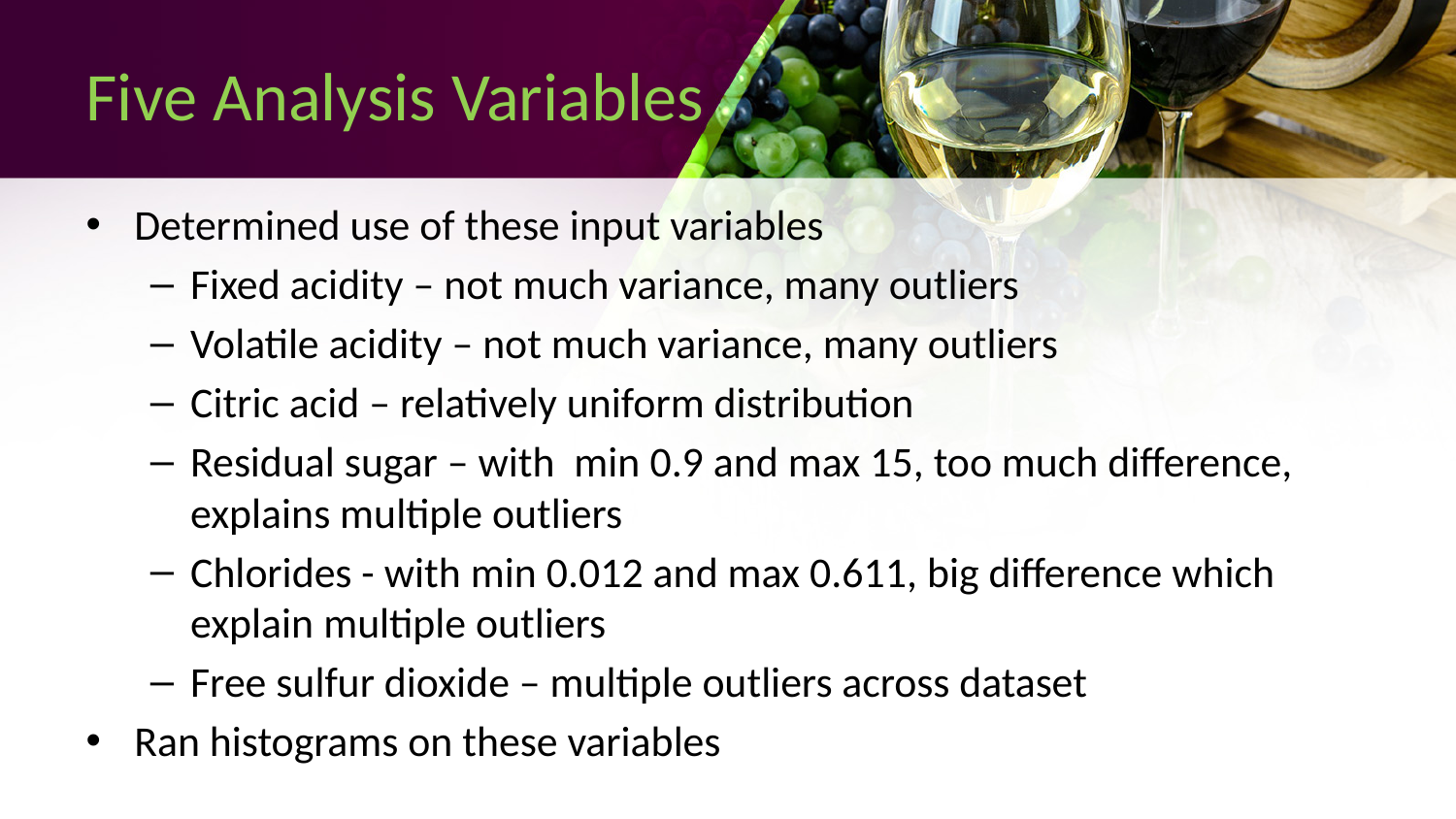

# Five Analysis Variables
Determined use of these input variables
Fixed acidity – not much variance, many outliers
Volatile acidity – not much variance, many outliers
Citric acid – relatively uniform distribution
Residual sugar – with  min 0.9 and max 15, too much difference, explains multiple outliers
Chlorides - with min 0.012 and max 0.611, big difference which explain multiple outliers
Free sulfur dioxide – multiple outliers across dataset
Ran histograms on these variables